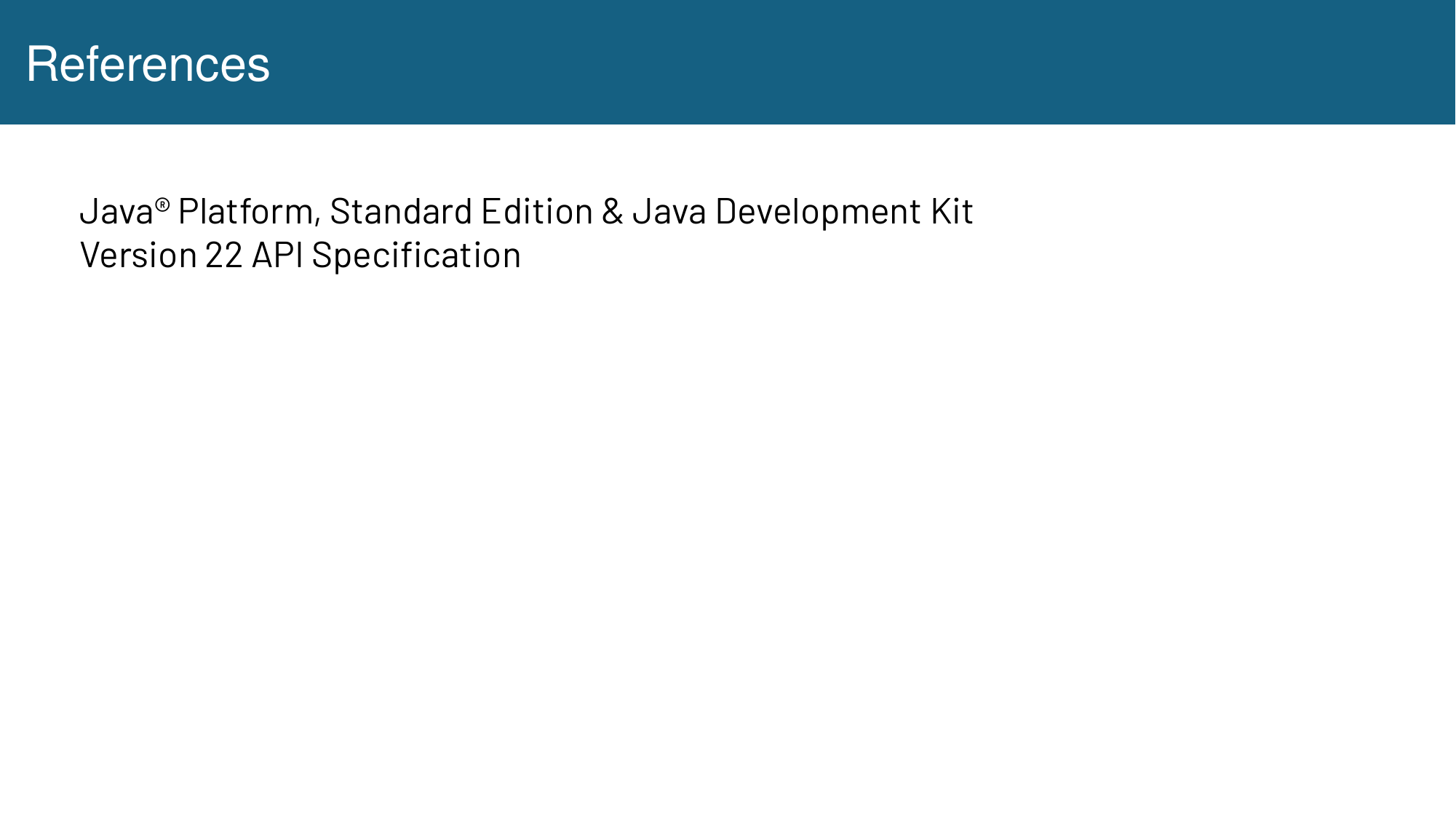

References
Java® Platform, Standard Edition & Java Development Kit
Version 22 API Specification